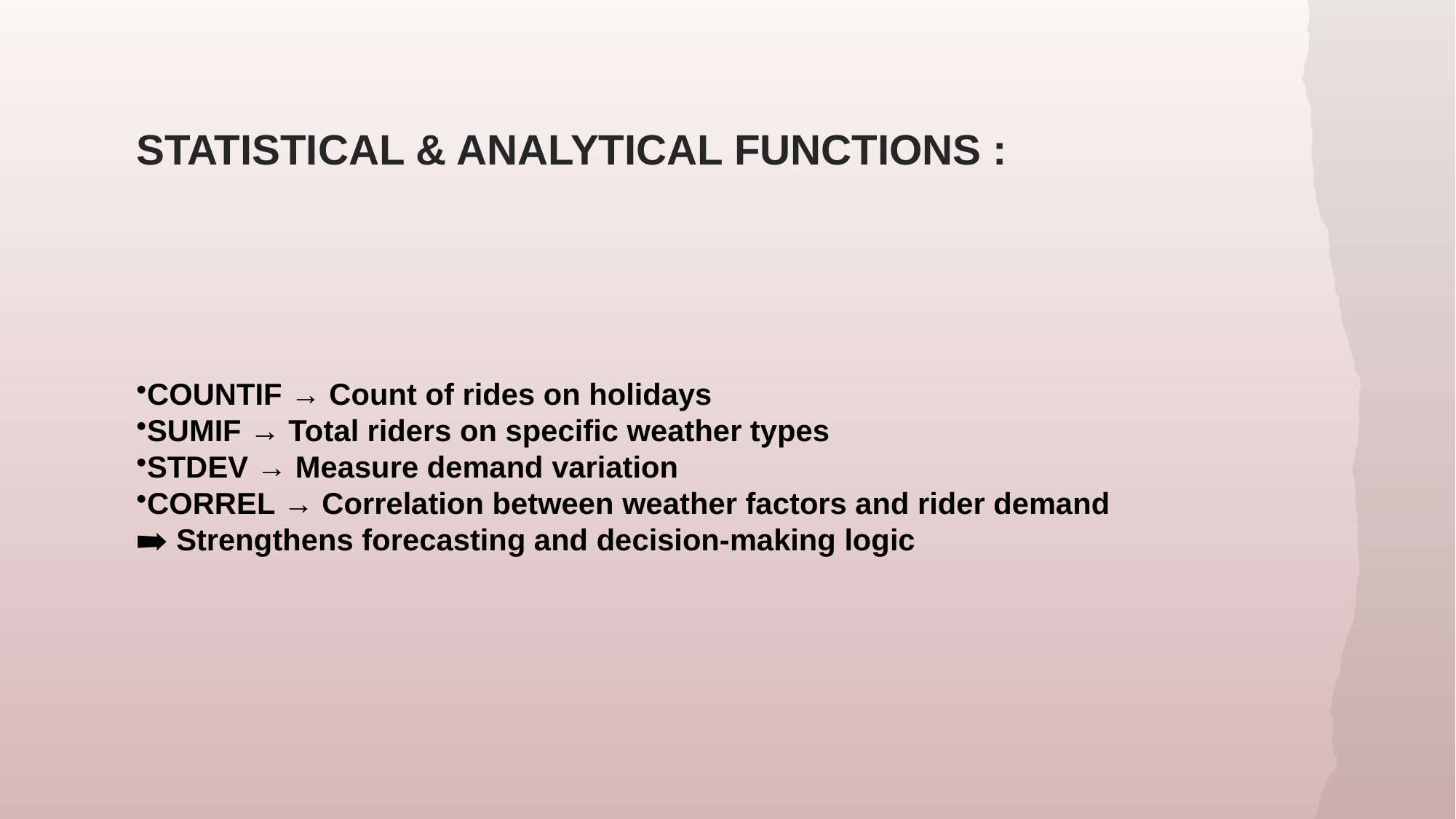

# STATISTICAL & ANALYTICAL FUNCTIONS :
COUNTIF → Count of rides on holidays
SUMIF → Total riders on specific weather types
STDEV → Measure demand variation
CORREL → Correlation between weather factors and rider demand
➡️ Strengthens forecasting and decision-making logic